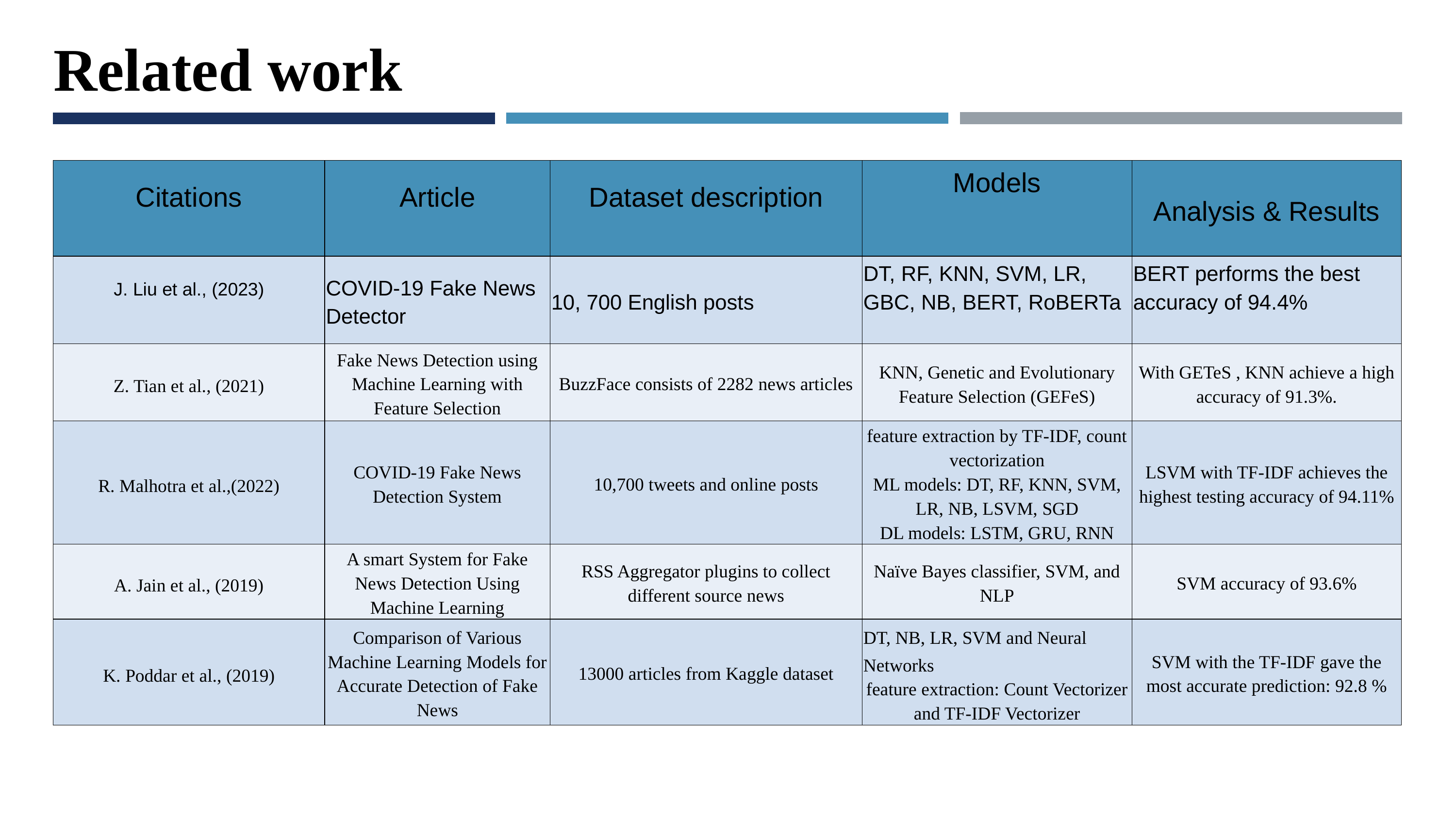

Related work

| Citations | Article | Dataset description | Models | Analysis & Results |
| --- | --- | --- | --- | --- |
| J. Liu et al., (2023) | COVID-19 Fake News Detector | 10, 700 English posts | DT, RF, KNN, SVM, LR, GBC, NB, BERT, RoBERTa | BERT performs the best accuracy of 94.4% |
| Z. Tian et al., (2021) | Fake News Detection using Machine Learning with Feature Selection | BuzzFace consists of 2282 news articles | KNN, Genetic and Evolutionary Feature Selection (GEFeS) | With GETeS , KNN achieve a high accuracy of 91.3%. |
| R. Malhotra et al.,(2022) | COVID-19 Fake News Detection System | 10,700 tweets and online posts | feature extraction by TF-IDF, count vectorization ML models: DT, RF, KNN, SVM, LR, NB, LSVM, SGD DL models: LSTM, GRU, RNN | LSVM with TF-IDF achieves the highest testing accuracy of 94.11% |
| A. Jain et al., (2019) | A smart System for Fake News Detection Using Machine Learning | RSS Aggregator plugins to collect different source news | Naïve Bayes classifier, SVM, and NLP | SVM accuracy of 93.6% |
| K. Poddar et al., (2019) | Comparison of Various Machine Learning Models for Accurate Detection of Fake News | 13000 articles from Kaggle dataset | DT, NB, LR, SVM and Neural Networks feature extraction: Count Vectorizer and TF-IDF Vectorizer | SVM with the TF-IDF gave the most accurate prediction: 92.8 % |